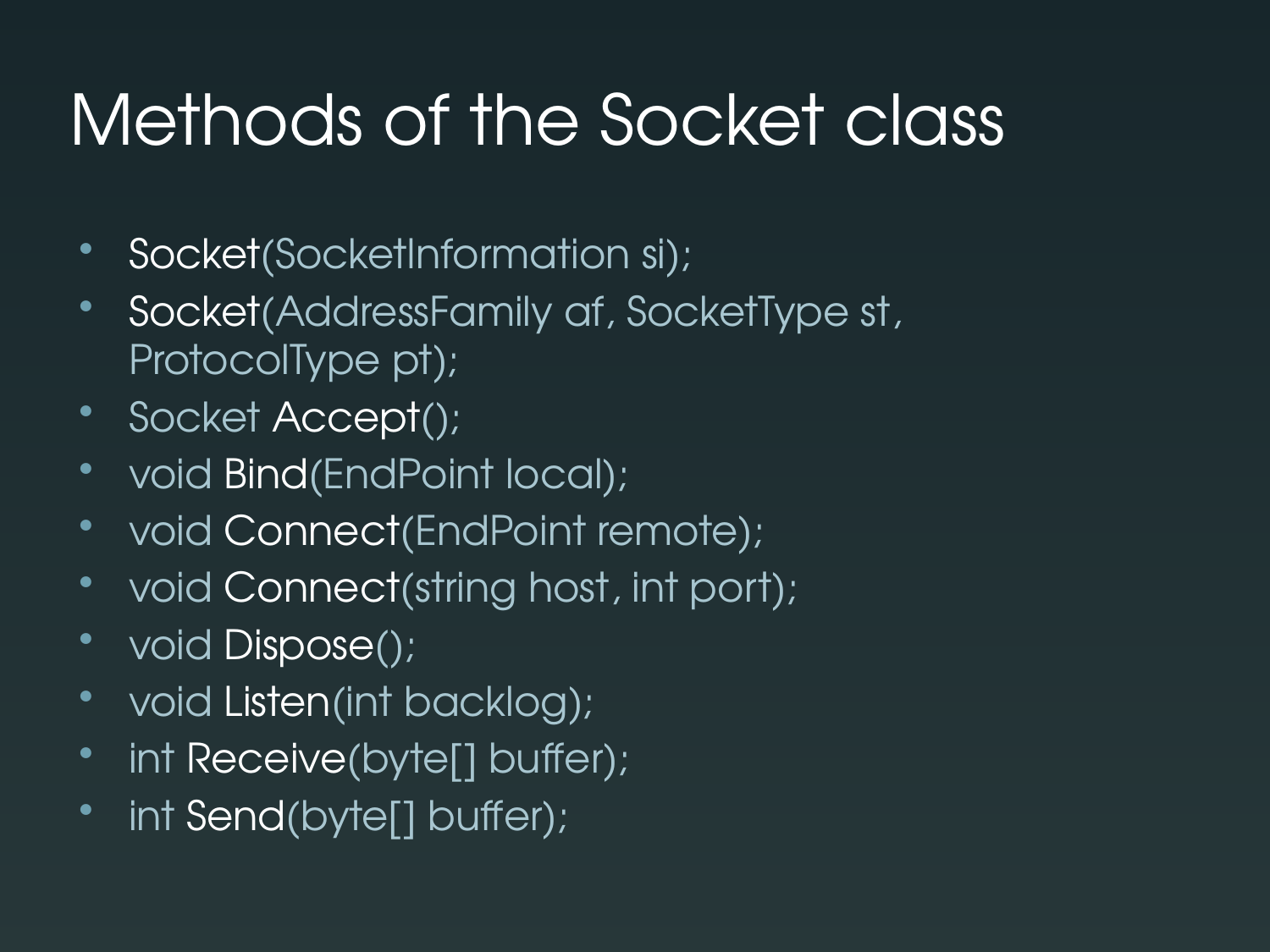

# Methods of the Socket class
Socket(SocketInformation si);
Socket(AddressFamily af, SocketType st, ProtocolType pt);
Socket Accept();
void Bind(EndPoint local);
void Connect(EndPoint remote);
void Connect(string host, int port);
void Dispose();
void Listen(int backlog);
int Receive(byte[] buffer);
int Send(byte[] buffer);